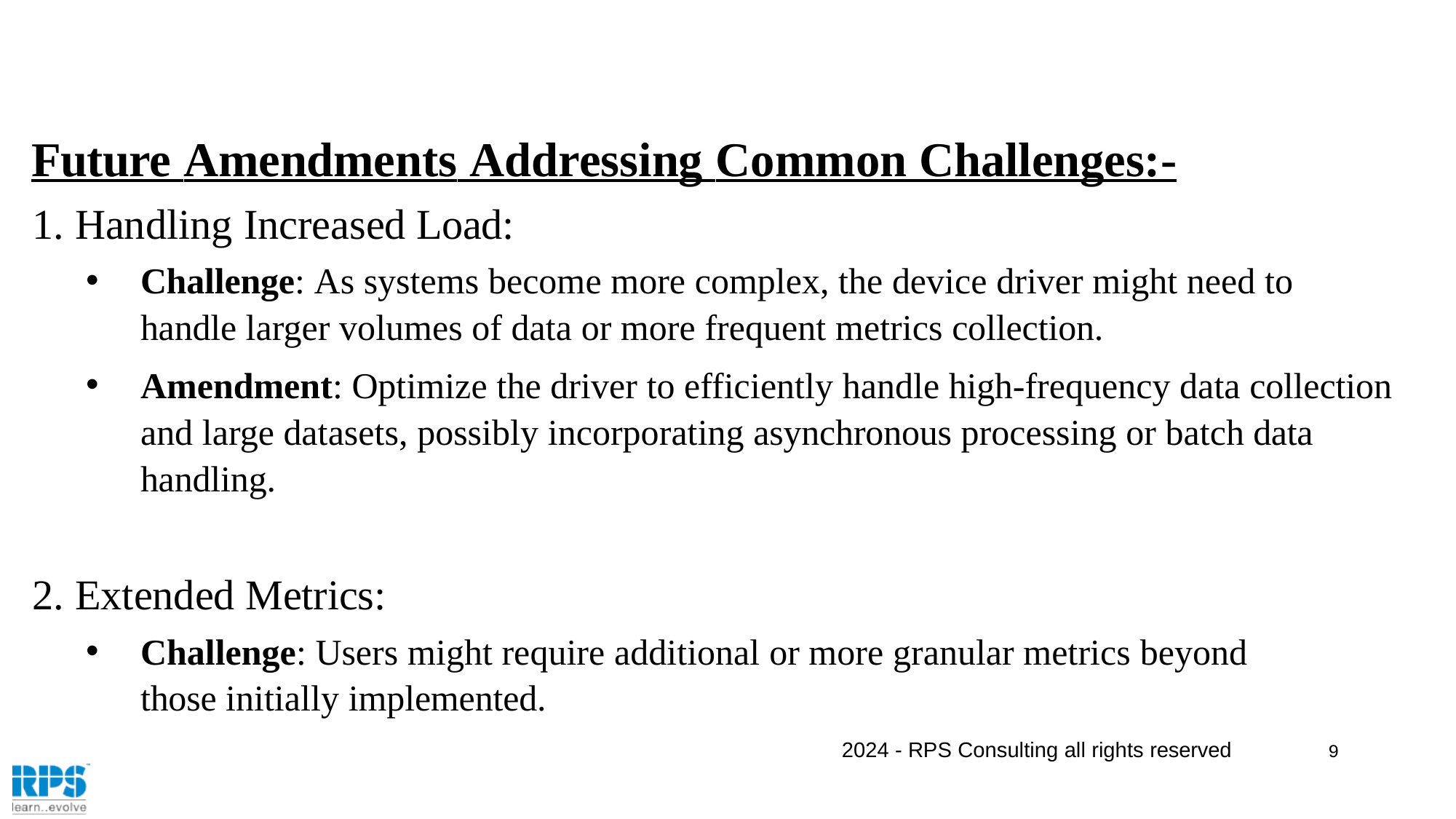

# Future Amendments Addressing Common Challenges:-
Handling Increased Load:
Challenge: As systems become more complex, the device driver might need to handle larger volumes of data or more frequent metrics collection.
Amendment: Optimize the driver to efficiently handle high-frequency data collection and large datasets, possibly incorporating asynchronous processing or batch data
handling.

Extended Metrics:
Challenge: Users might require additional or more granular metrics beyond those initially implemented.
2024 - RPS Consulting all rights reserved
9